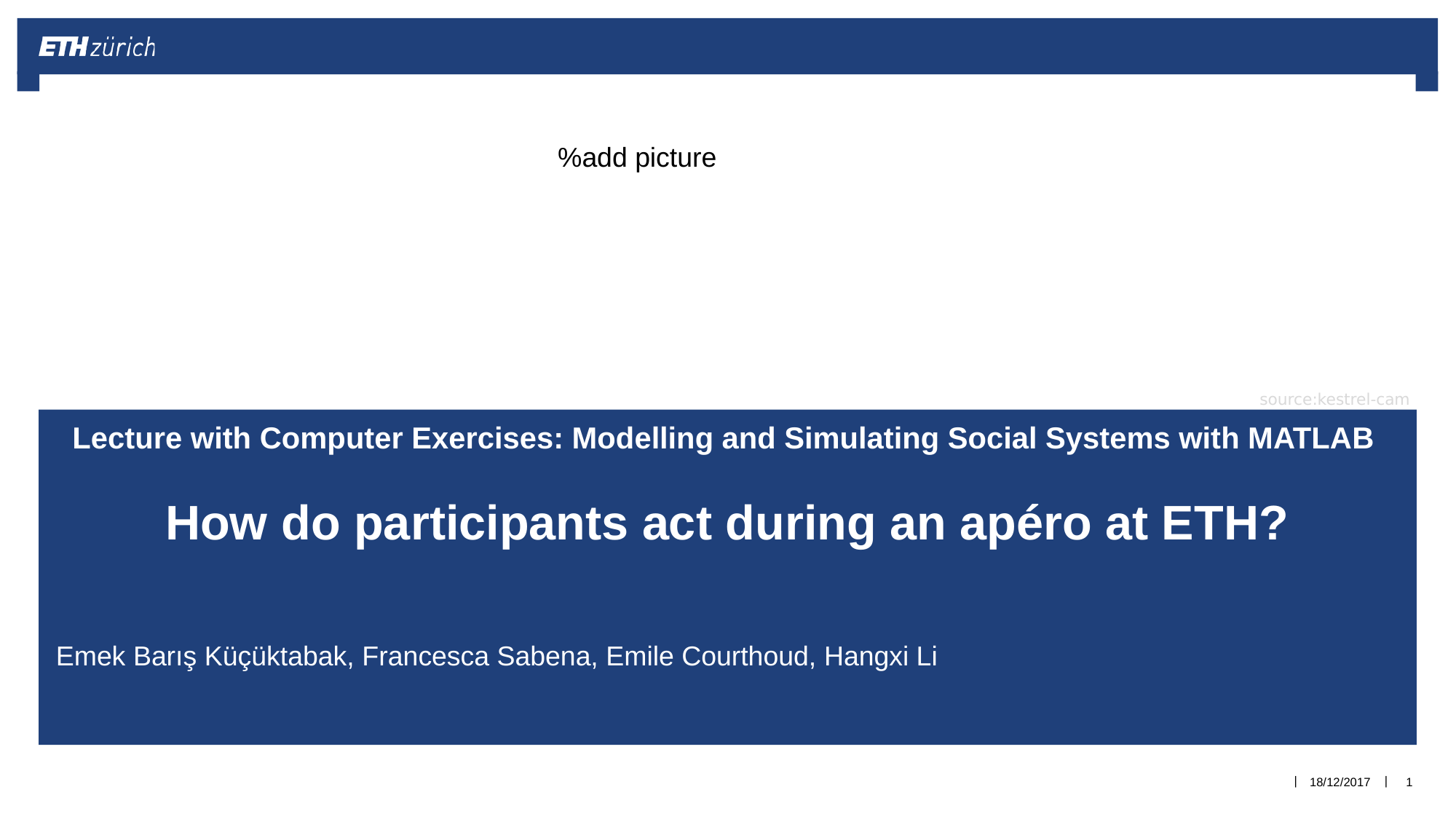

%add picture
source:kestrel-cam
# Lecture with Computer Exercises: Modelling and Simulating Social Systems with MATLAB How do participants act during an apéro at ETH?

Emek Barış Küçüktabak, Francesca Sabena, Emile Courthoud, Hangxi Li

18/12/2017
1